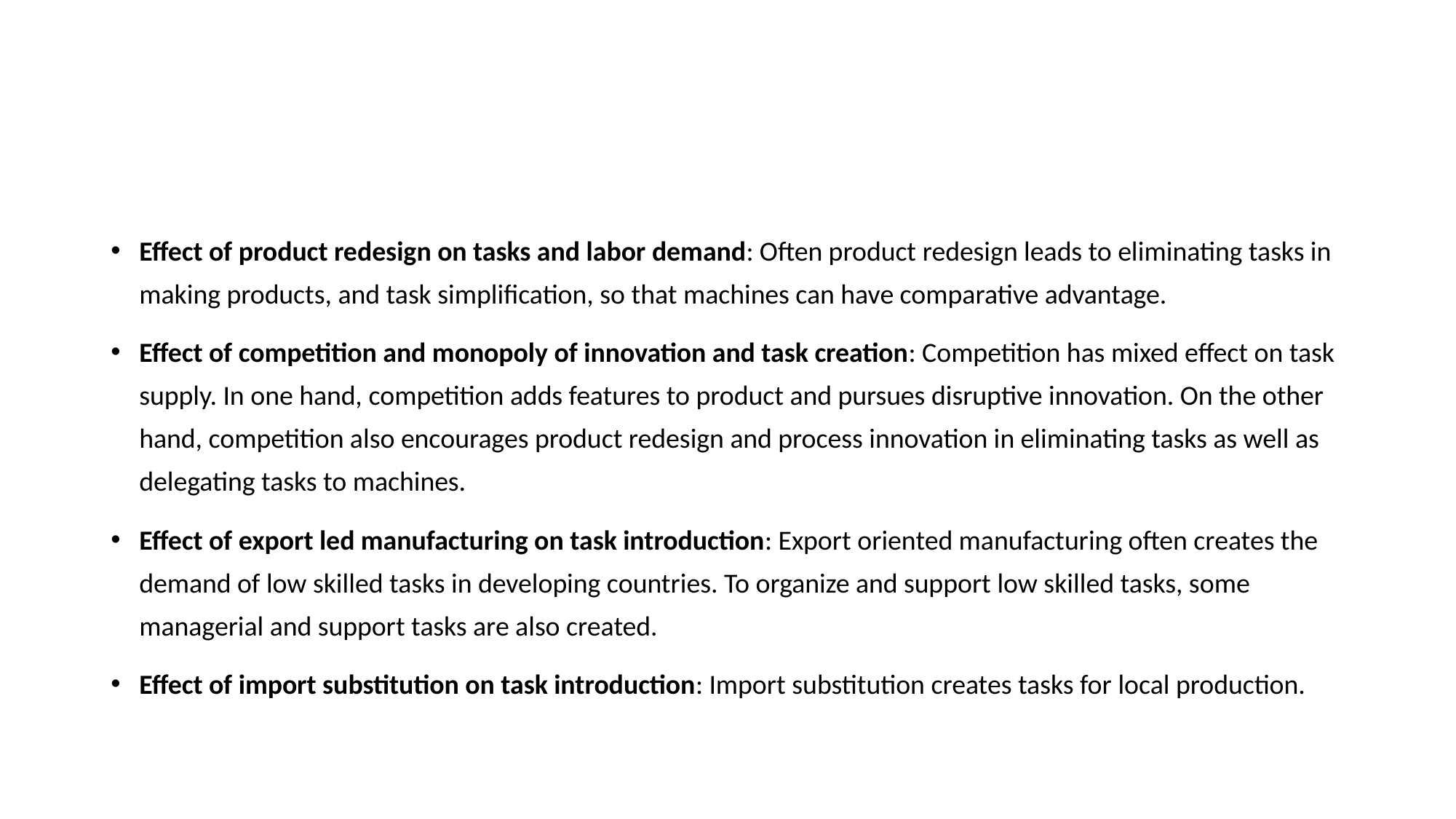

#
Effect of product redesign on tasks and labor demand: Often product redesign leads to eliminating tasks in making products, and task simplification, so that machines can have comparative advantage.
Effect of competition and monopoly of innovation and task creation: Competition has mixed effect on task supply. In one hand, competition adds features to product and pursues disruptive innovation. On the other hand, competition also encourages product redesign and process innovation in eliminating tasks as well as delegating tasks to machines.
Effect of export led manufacturing on task introduction: Export oriented manufacturing often creates the demand of low skilled tasks in developing countries. To organize and support low skilled tasks, some managerial and support tasks are also created.
Effect of import substitution on task introduction: Import substitution creates tasks for local production.